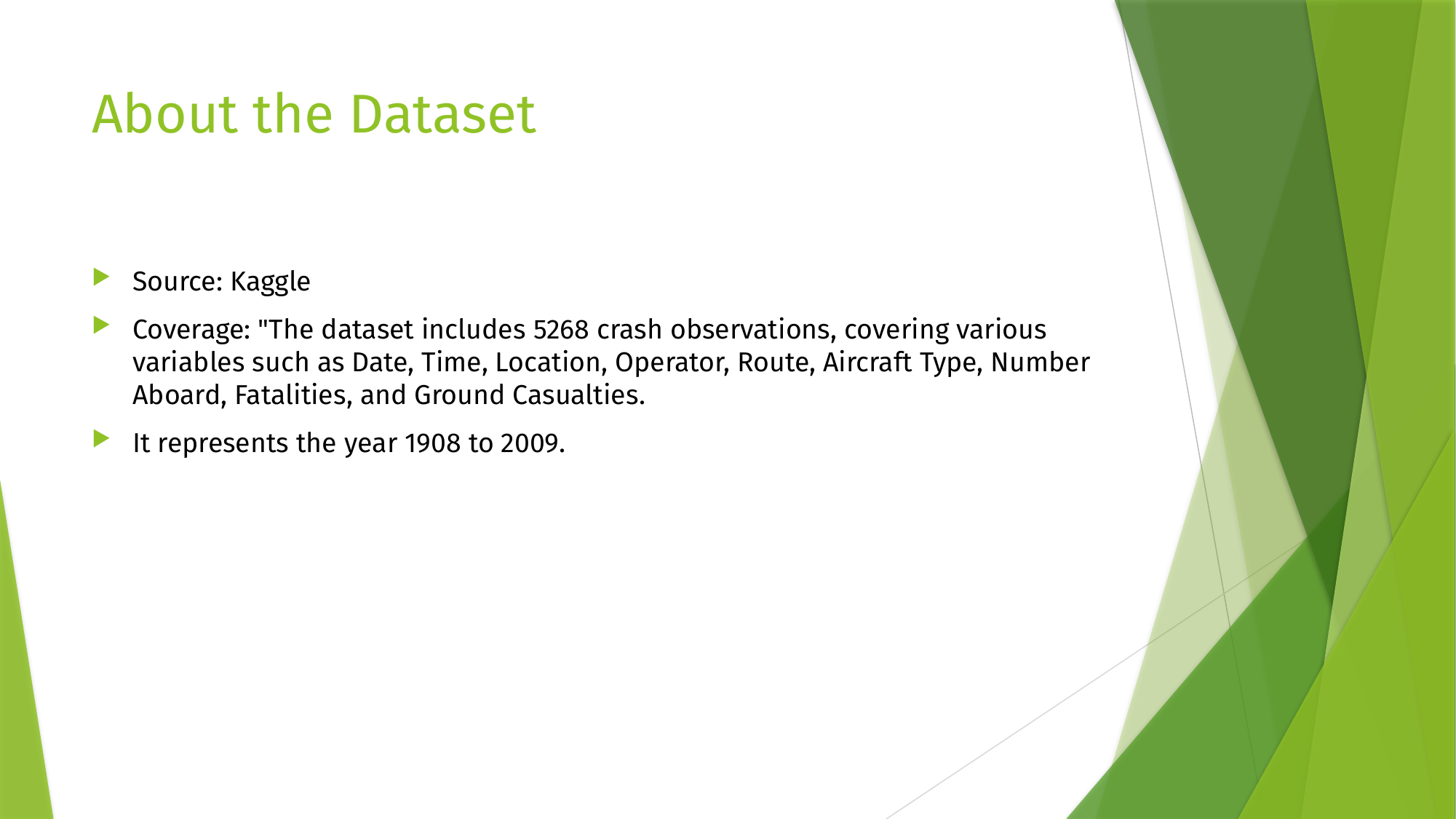

# About the Dataset
Source: Kaggle
Coverage: "The dataset includes 5268 crash observations, covering various variables such as Date, Time, Location, Operator, Route, Aircraft Type, Number Aboard, Fatalities, and Ground Casualties.
It represents the year 1908 to 2009.